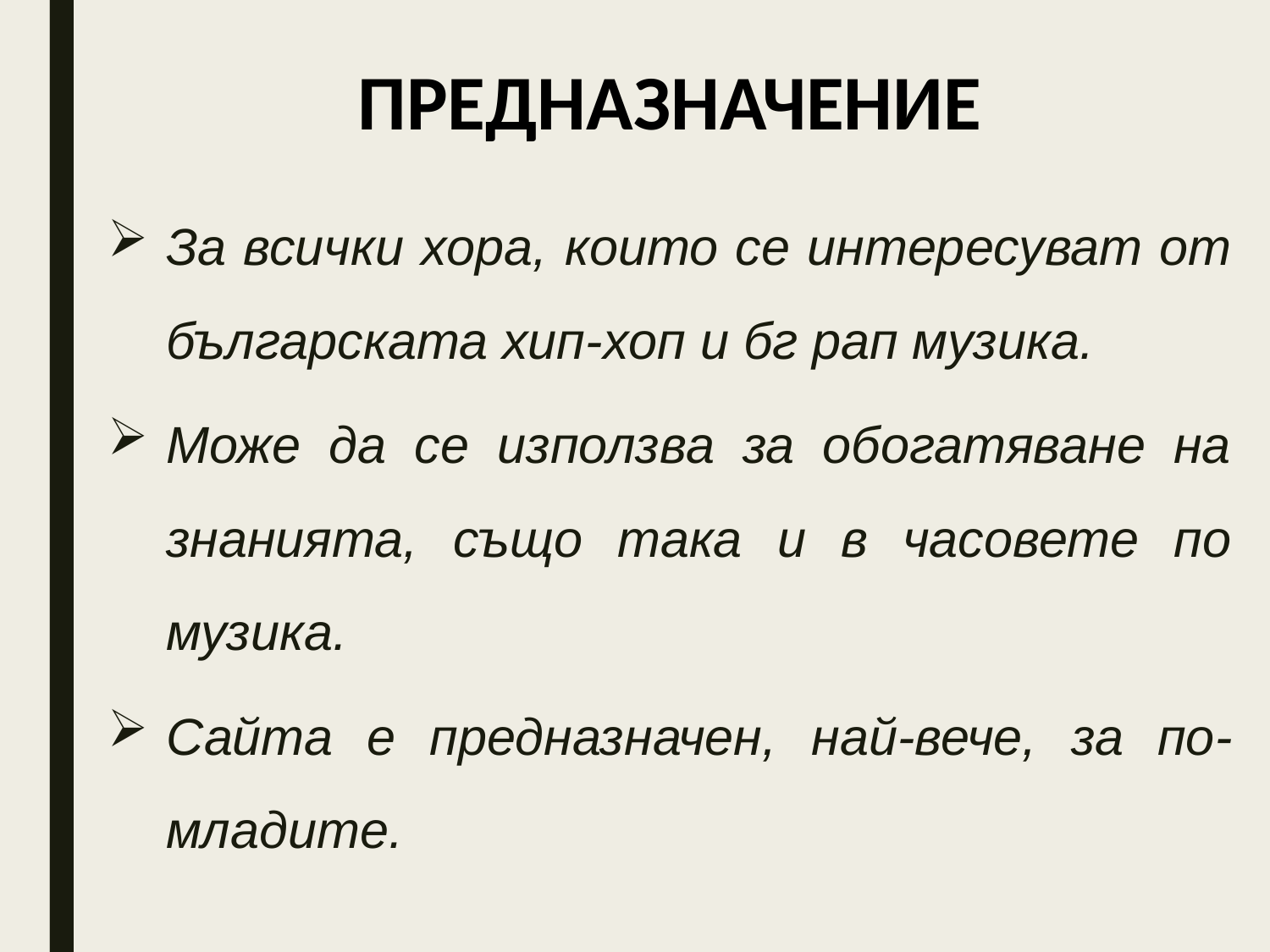

Предназначение
За всички хора, които се интересуват от българската хип-хоп и бг рап музика.
Може да се използва за обогатяване на знанията, също така и в часовете по музика.
Сайта е предназначен, най-вече, за по-младите.